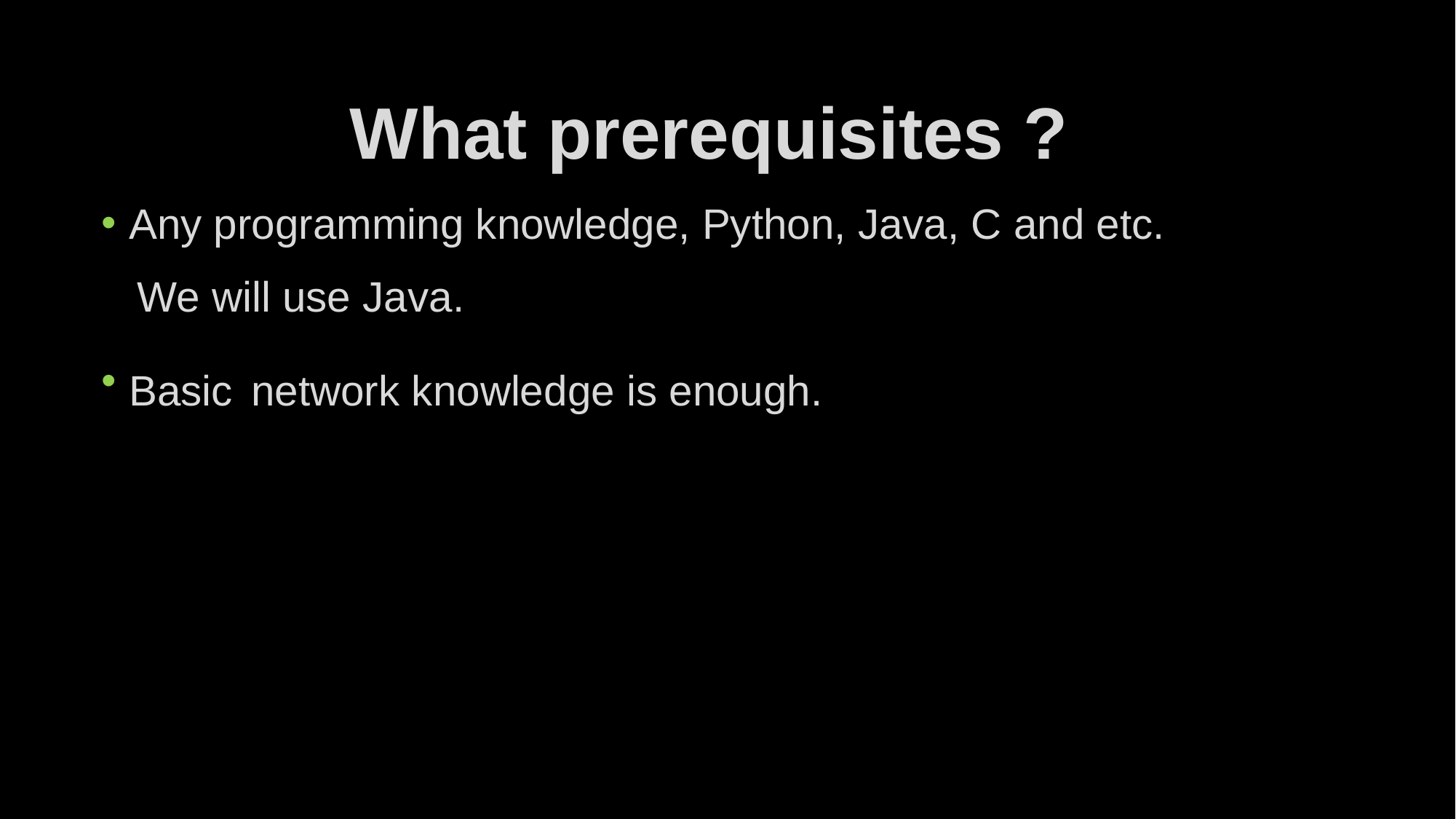

What prerequisites ?
Any programming knowledge, Python, Java, C and etc.
   We will use Java.
Basic network knowledge is enough.

#